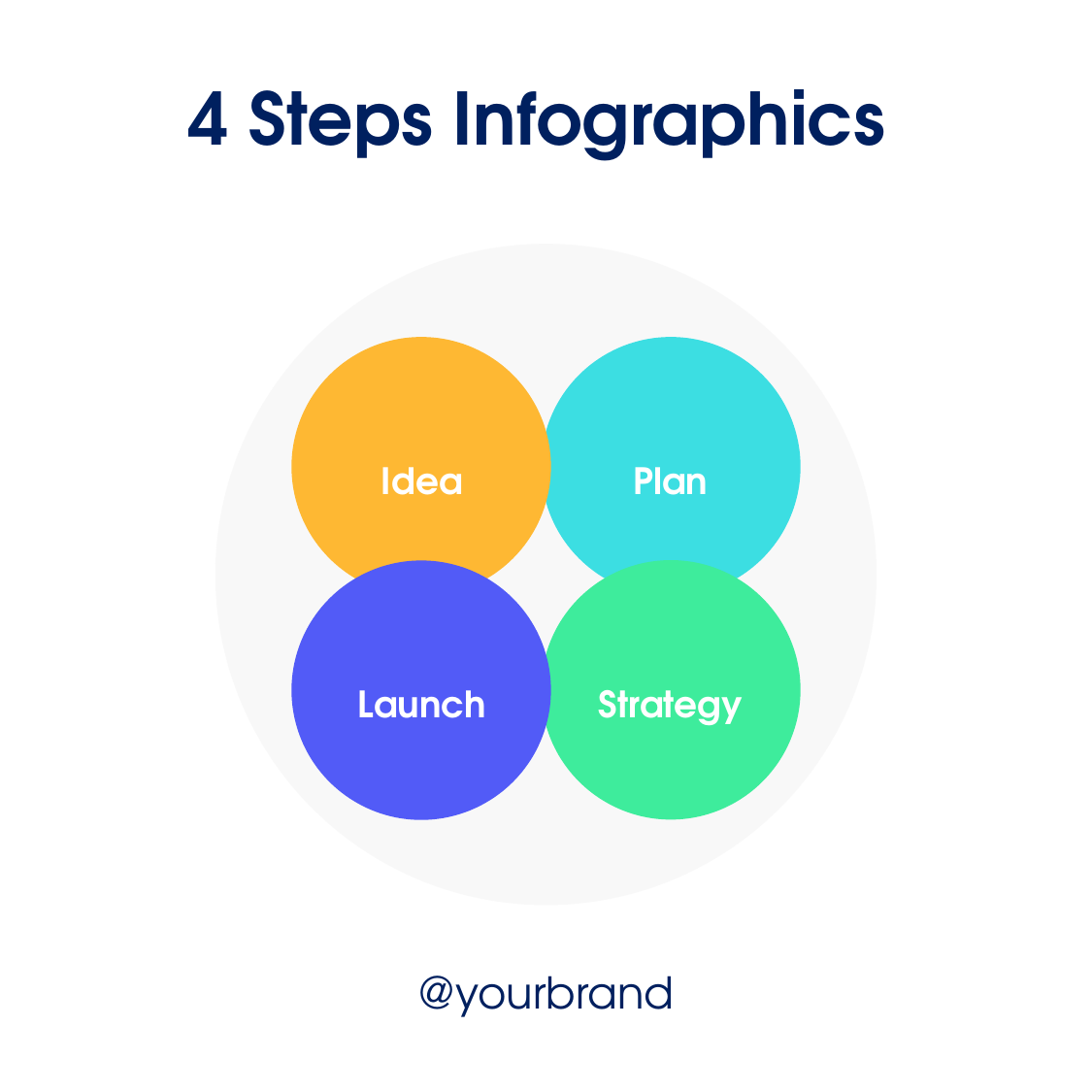

4 Steps Infographics

Plan
Idea

Strategy
Launch
@yourbrand